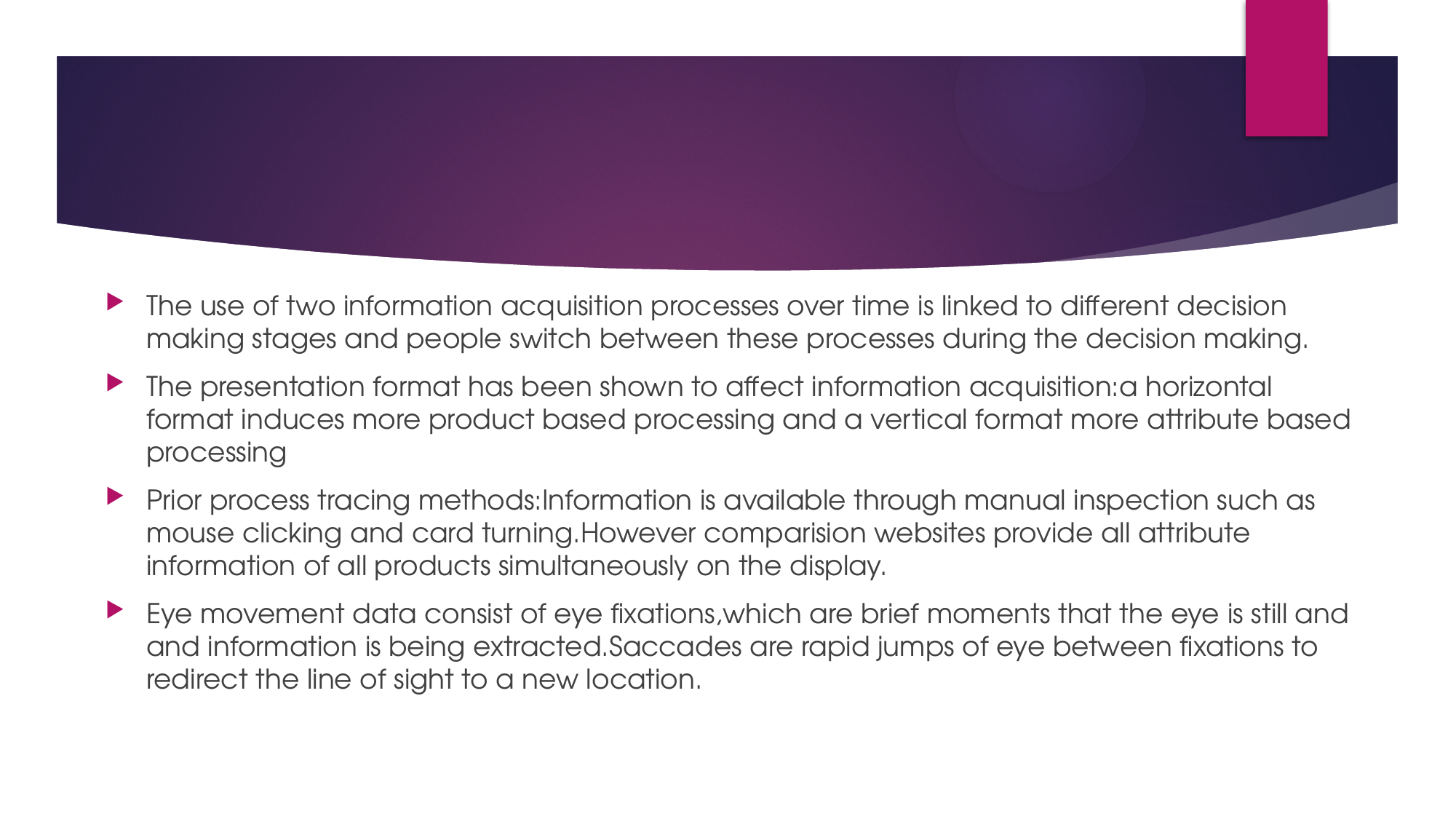

#
The use of two information acquisition processes over time is linked to different decision making stages and people switch between these processes during the decision making.
The presentation format has been shown to affect information acquisition:a horizontal format induces more product based processing and a vertical format more attribute based processing
Prior process tracing methods:Information is available through manual inspection such as mouse clicking and card turning.However comparision websites provide all attribute information of all products simultaneously on the display.
Eye movement data consist of eye fixations,which are brief moments that the eye is still and and information is being extracted.Saccades are rapid jumps of eye between fixations to redirect the line of sight to a new location.